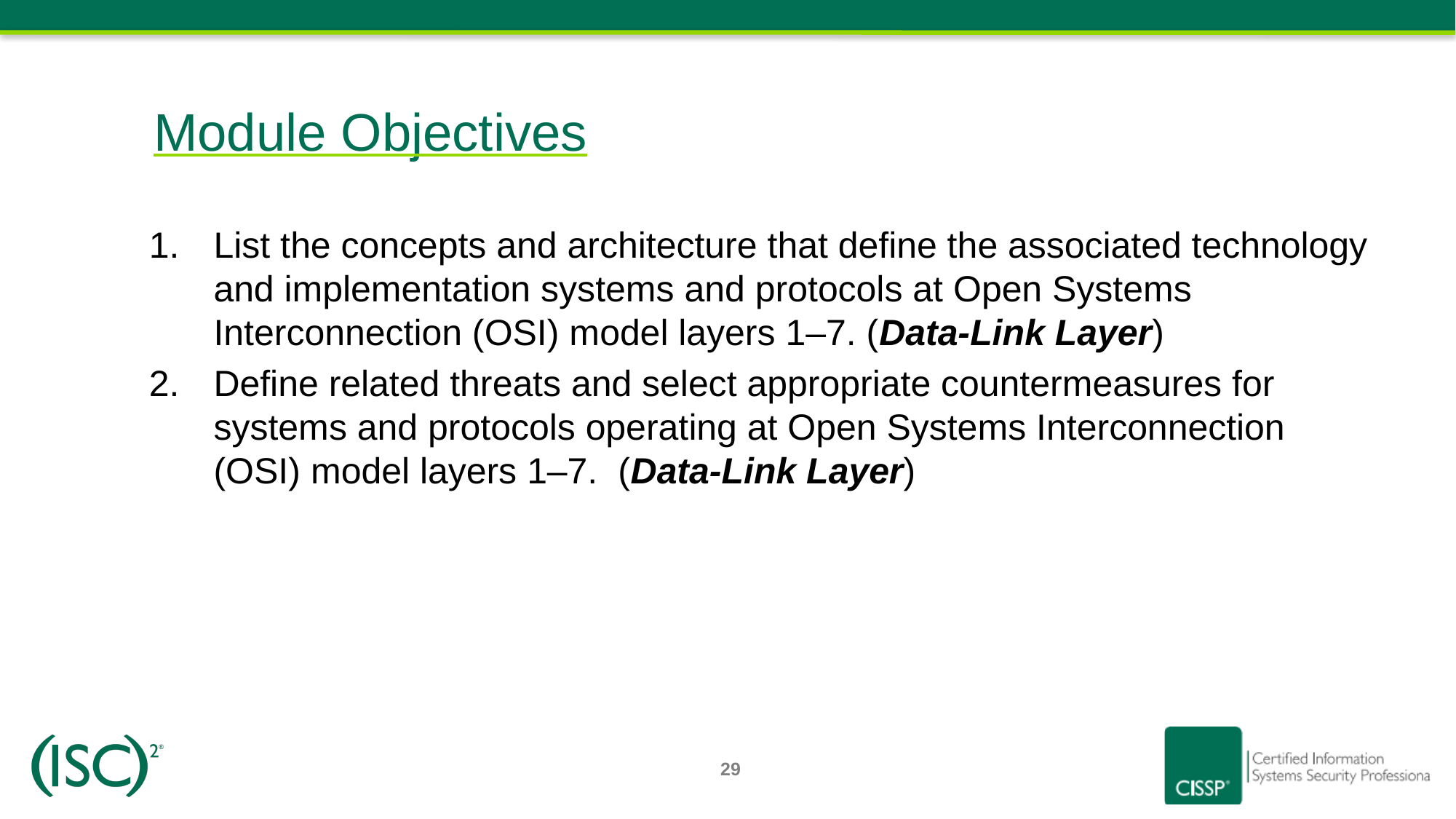

# Module Objectives
List the concepts and architecture that define the associated technology and implementation systems and protocols at Open Systems Interconnection (OSI) model layers 1–7. (Data-Link Layer)
Define related threats and select appropriate countermeasures for systems and protocols operating at Open Systems Interconnection (OSI) model layers 1–7.  (Data-Link Layer)